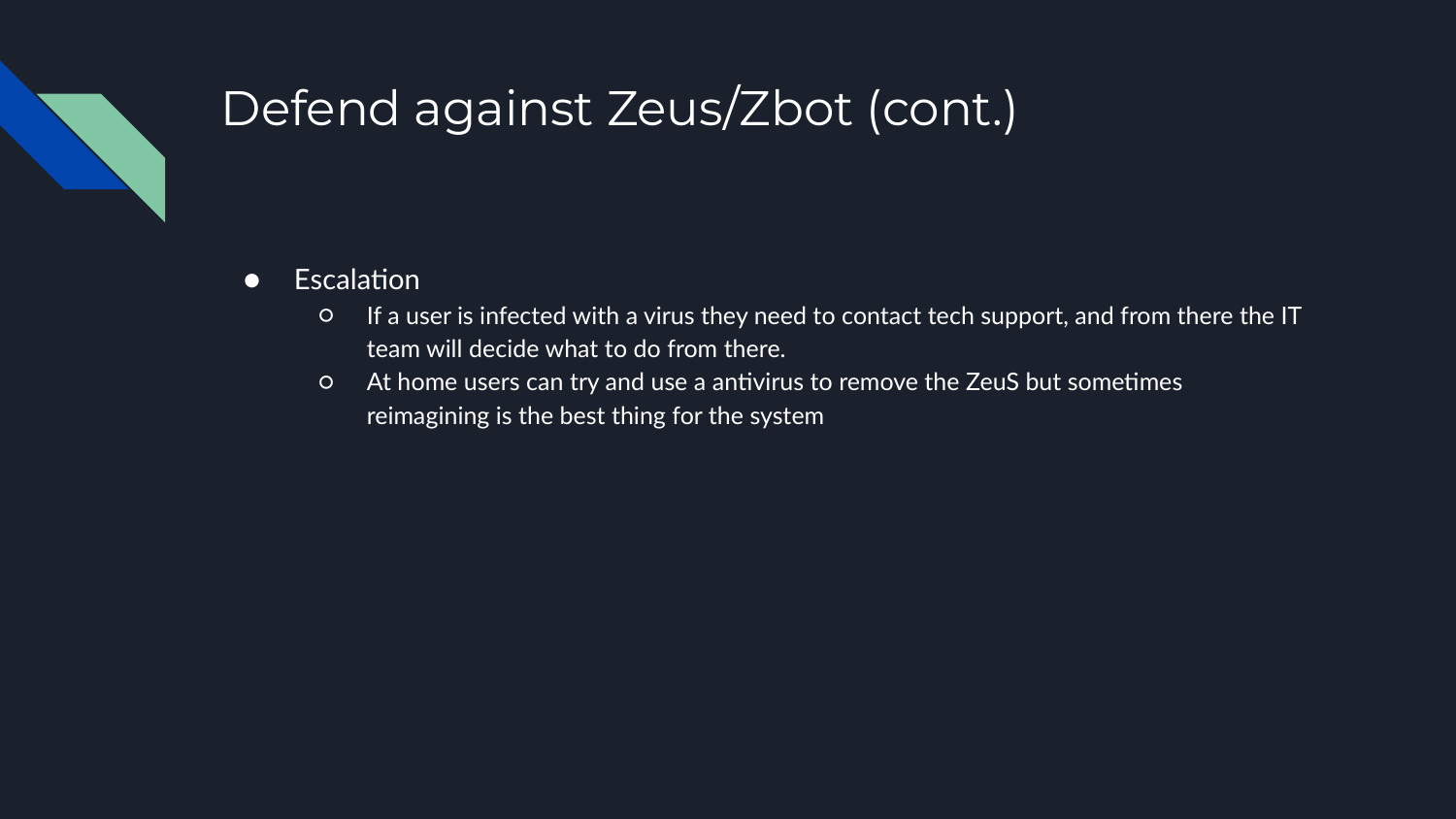

# Defend against Zeus/Zbot (cont.)
Escalation
If a user is infected with a virus they need to contact tech support, and from there the IT team will decide what to do from there.
At home users can try and use a antivirus to remove the ZeuS but sometimes reimagining is the best thing for the system